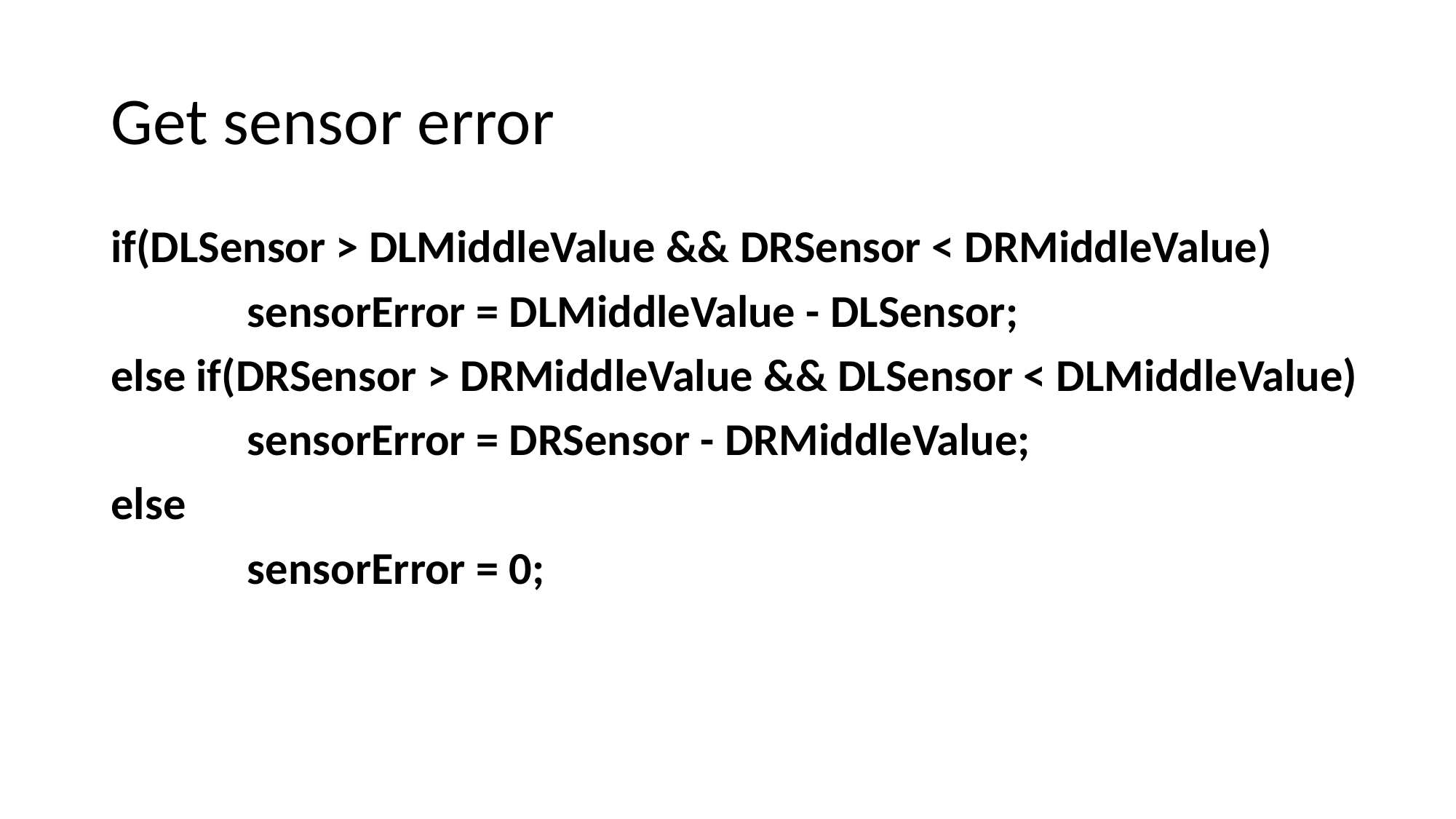

# Get sensor error
if(DLSensor > DLMiddleValue && DRSensor < DRMiddleValue)
		sensorError = DLMiddleValue - DLSensor;
else if(DRSensor > DRMiddleValue && DLSensor < DLMiddleValue)
		sensorError = DRSensor - DRMiddleValue;
else
		sensorError = 0;